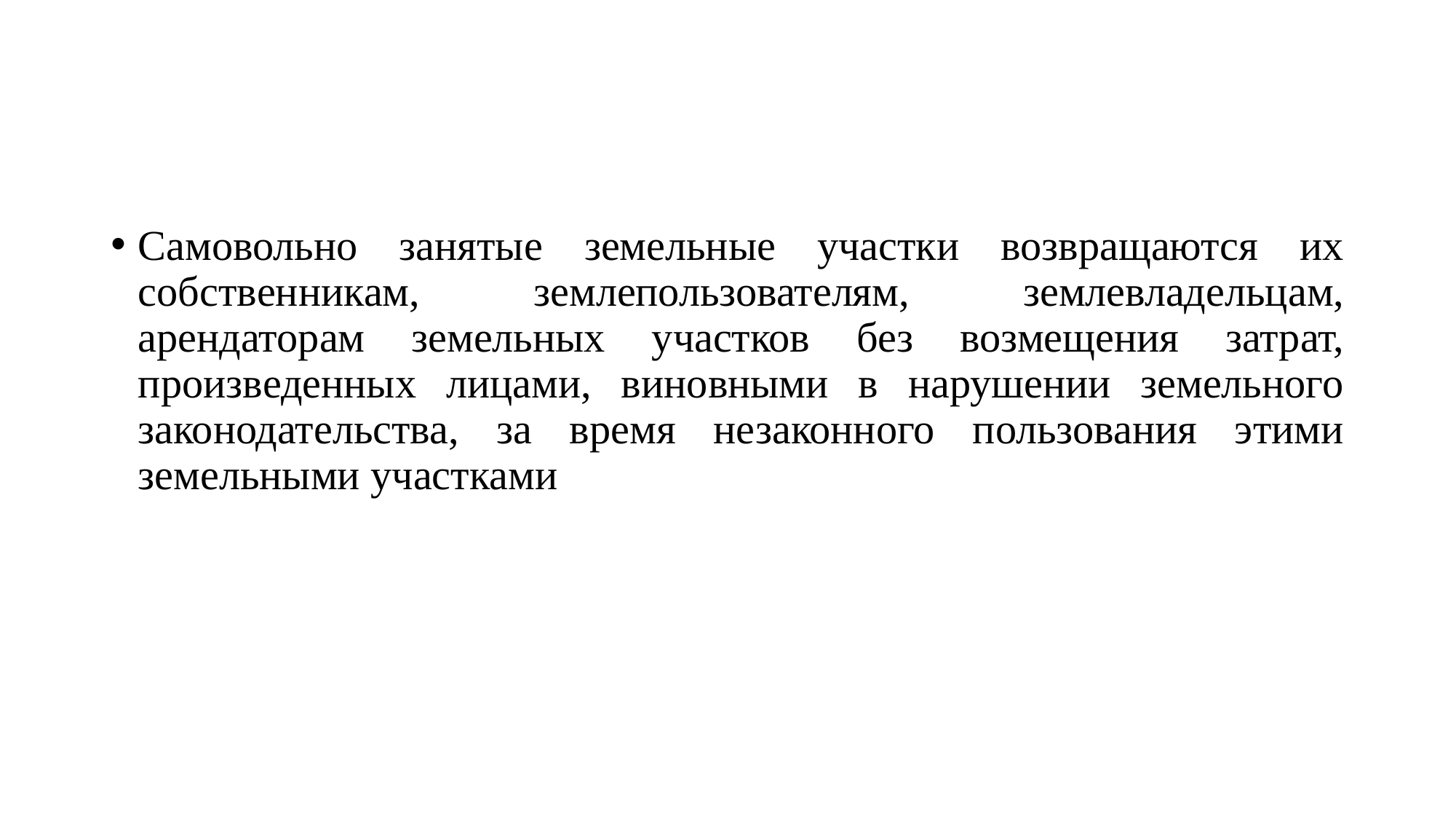

#
Самовольно занятые земельные участки возвращаются их собственникам, землепользователям, землевладельцам, арендаторам земельных участков без возмещения затрат, произведенных лицами, виновными в нарушении земельного законодательства, за время незаконного пользования этими земельными участками